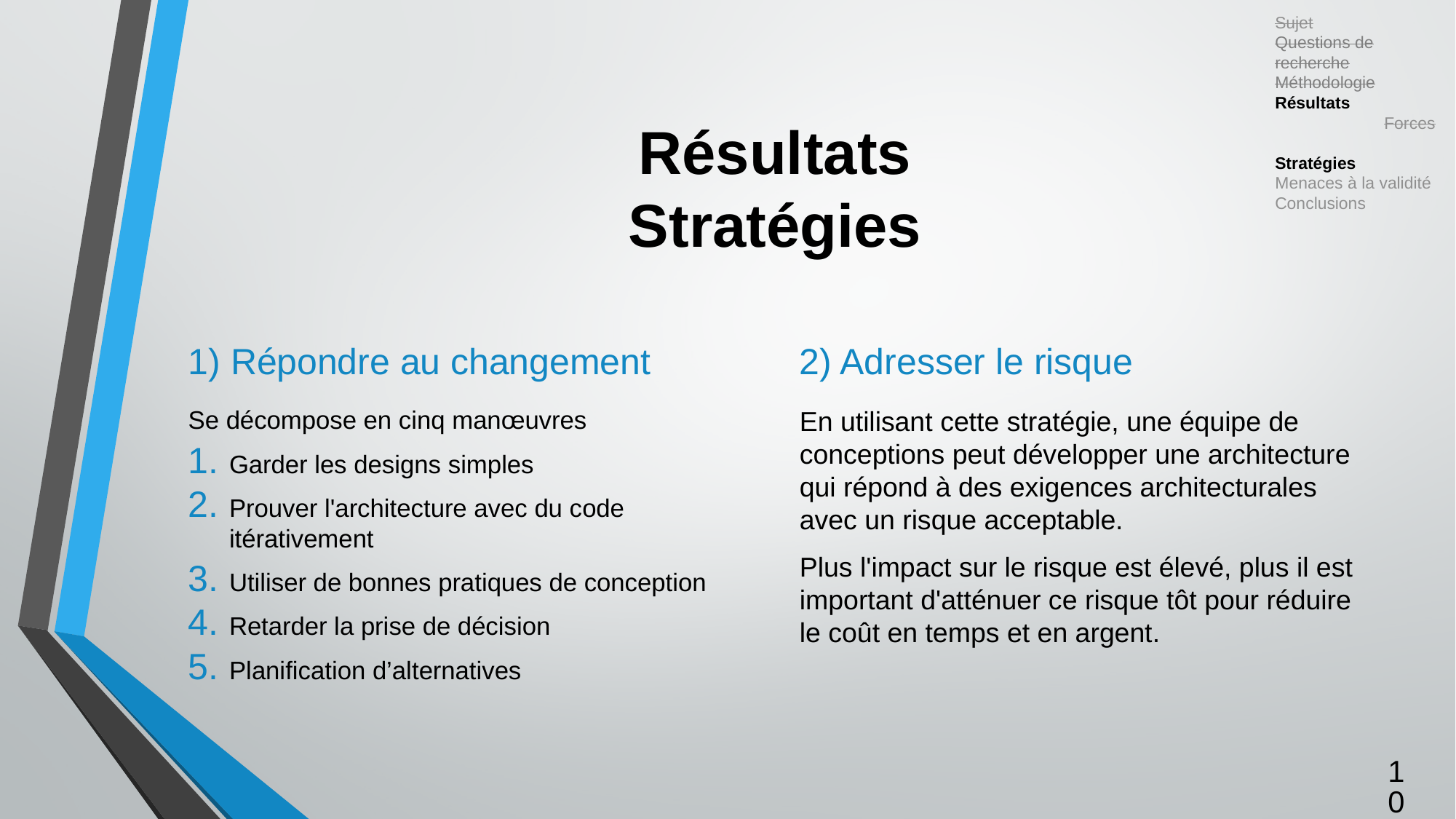

Sujet
Questions de recherche
Méthodologie
Résultats
	Forces
	Stratégies
Menaces à la validité
Conclusions

# Résultats Stratégies
1) Répondre au changement
2) Adresser le risque
Se décompose en cinq manœuvres
Garder les designs simples
Prouver l'architecture avec du code itérativement
Utiliser de bonnes pratiques de conception
Retarder la prise de décision
Planification d’alternatives
En utilisant cette stratégie, une équipe de conceptions peut développer une architecture qui répond à des exigences architecturales avec un risque acceptable.
Plus l'impact sur le risque est élevé, plus il est important d'atténuer ce risque tôt pour réduire le coût en temps et en argent.
10